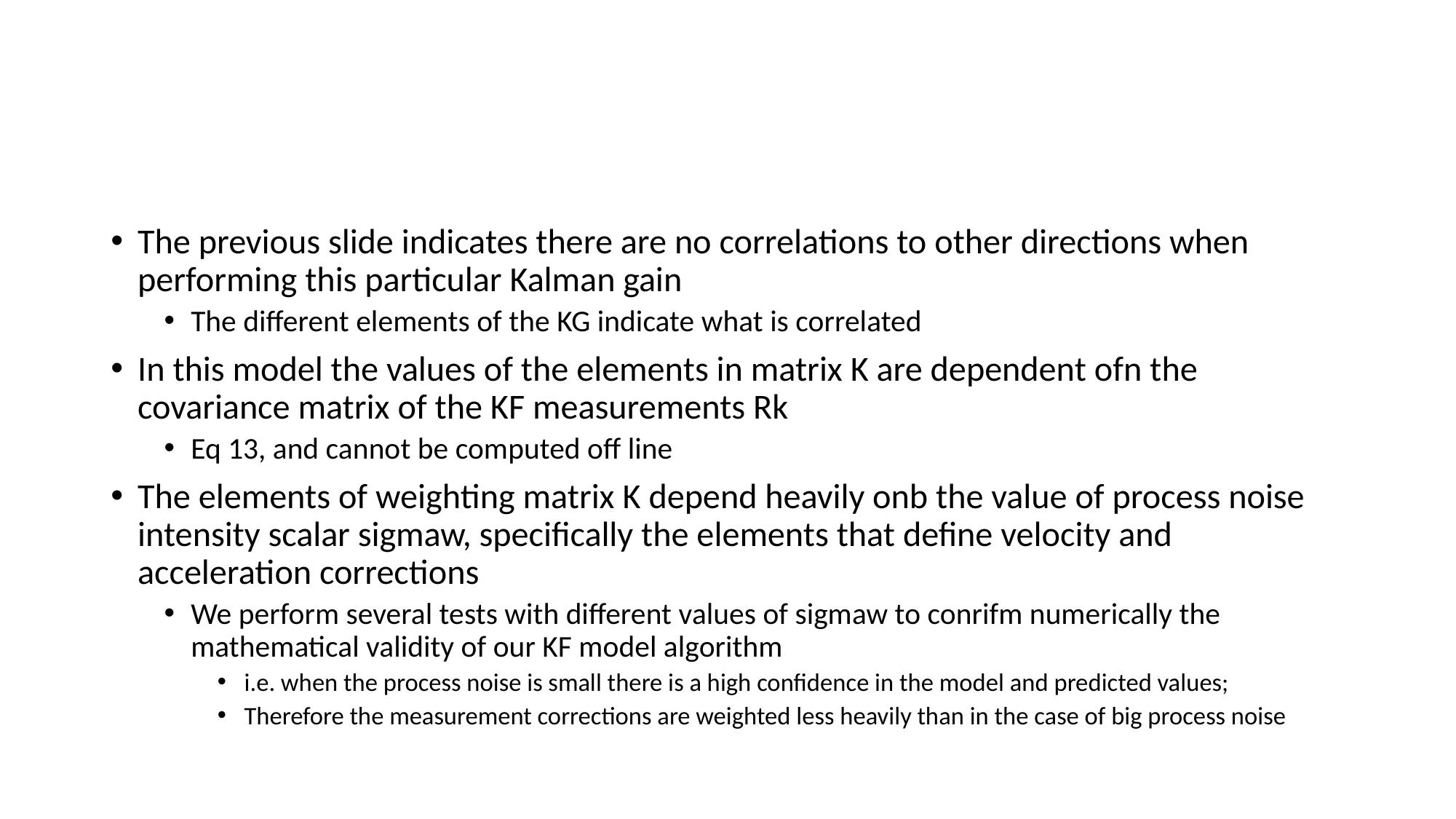

#
The previous slide indicates there are no correlations to other directions when performing this particular Kalman gain
The different elements of the KG indicate what is correlated
In this model the values of the elements in matrix K are dependent ofn the covariance matrix of the KF measurements Rk
Eq 13, and cannot be computed off line
The elements of weighting matrix K depend heavily onb the value of process noise intensity scalar sigmaw, specifically the elements that define velocity and acceleration corrections
We perform several tests with different values of sigmaw to conrifm numerically the mathematical validity of our KF model algorithm
i.e. when the process noise is small there is a high confidence in the model and predicted values;
Therefore the measurement corrections are weighted less heavily than in the case of big process noise